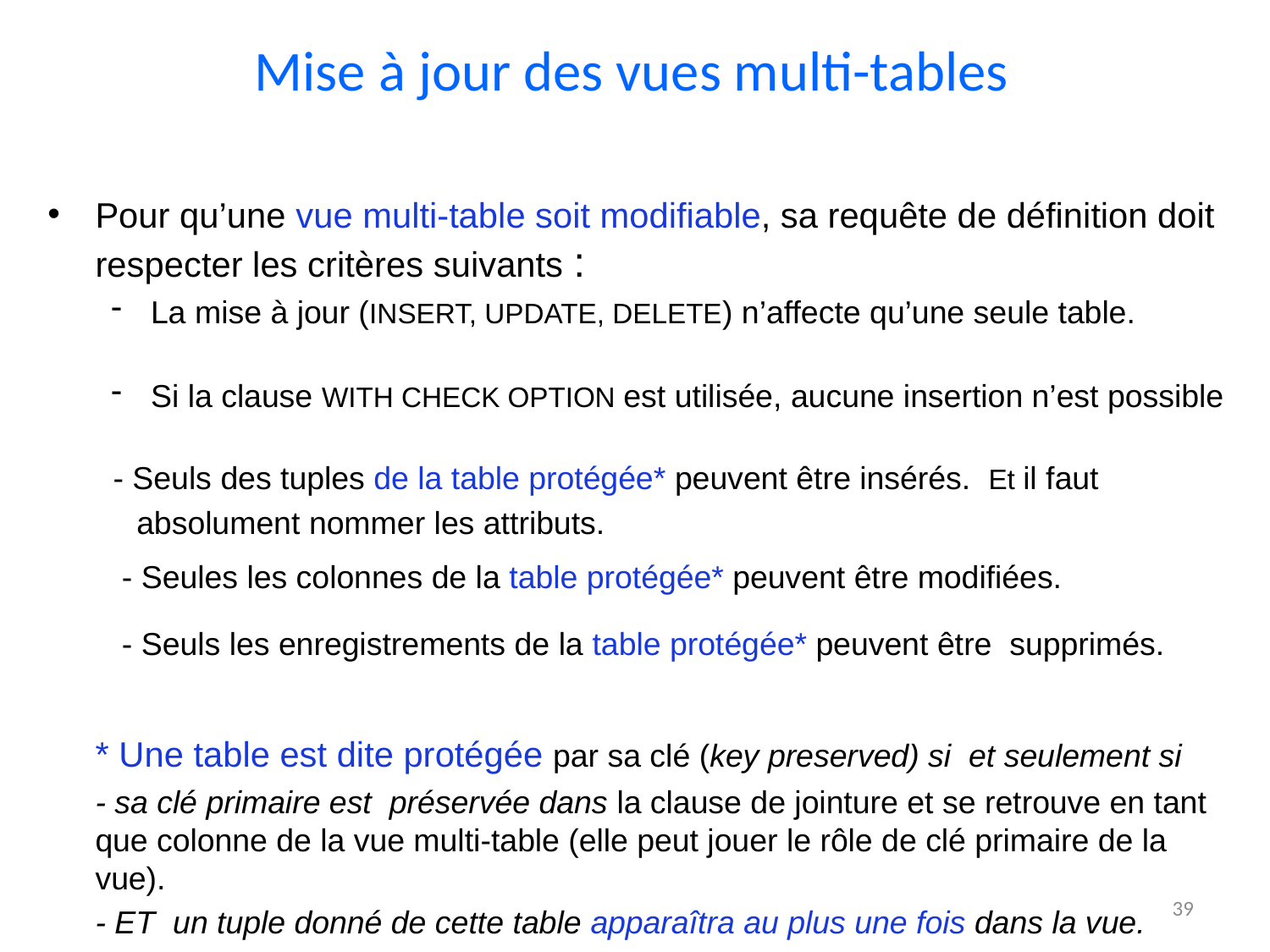

# Mise à jour des vues multi-tables
Pour qu’une vue multi-table soit modifiable, sa requête de définition doit respecter les critères suivants :
La mise à jour (INSERT, UPDATE, DELETE) n’affecte qu’une seule table.

Si la clause WITH CHECK OPTION est utilisée, aucune insertion n’est possible

	  - Seuls des tuples de la table protégée* peuvent être insérés.  Et il faut
          absolument nommer les attributs.

	   - Seules les colonnes de la table protégée* peuvent être modifiées.

	   - Seuls les enregistrements de la table protégée* peuvent être  supprimés.

	* Une table est dite protégée par sa clé (key preserved) si  et seulement si
	- sa clé primaire est  préservée dans la clause de jointure et se retrouve en tant que colonne de la vue multi-table (elle peut jouer le rôle de clé primaire de la vue).
	- ET  un tuple donné de cette table apparaîtra au plus une fois dans la vue.

39